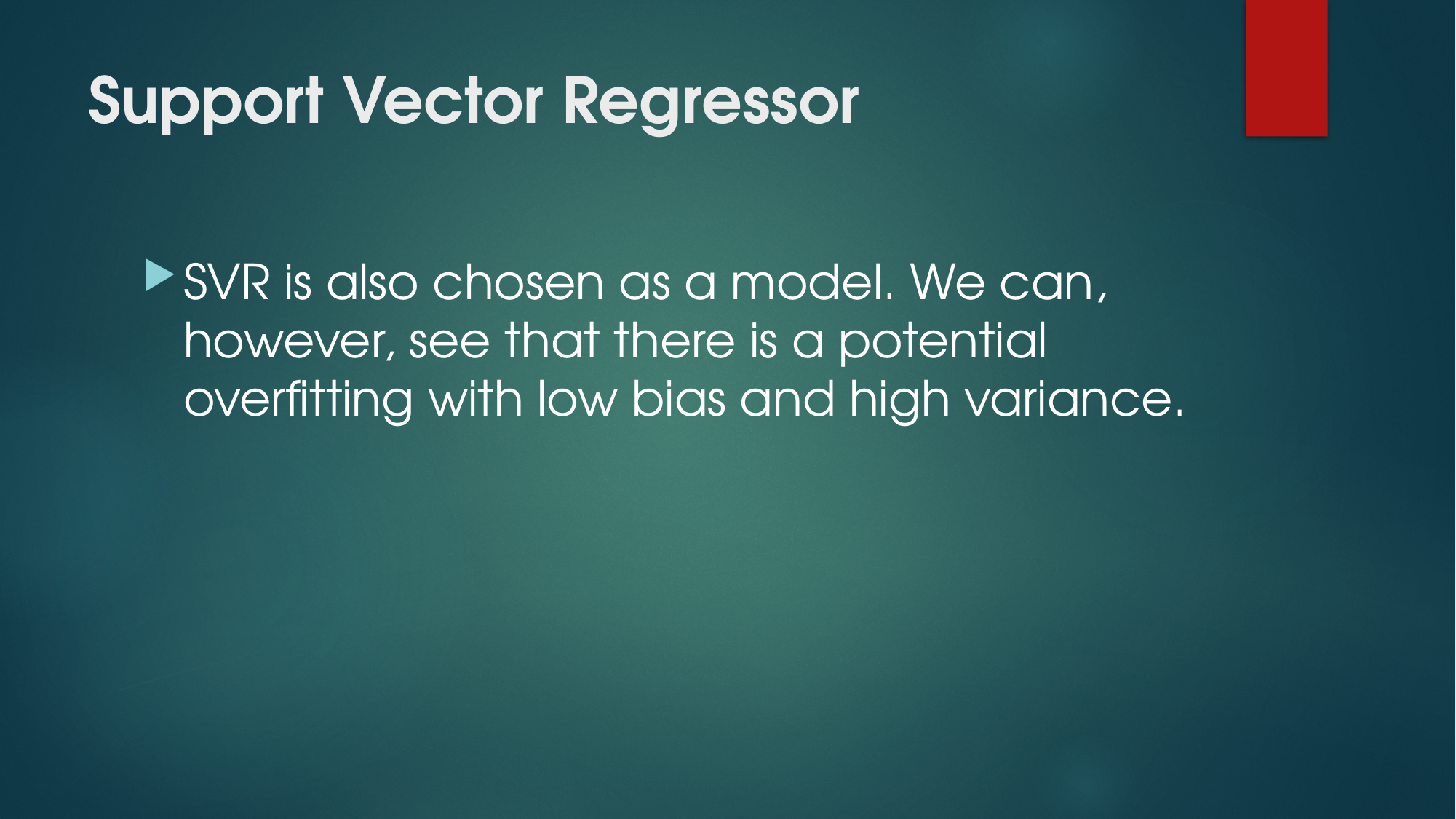

# Support Vector Regressor
SVR is also chosen as a model. We can, however, see that there is a potential overfitting with low bias and high variance.